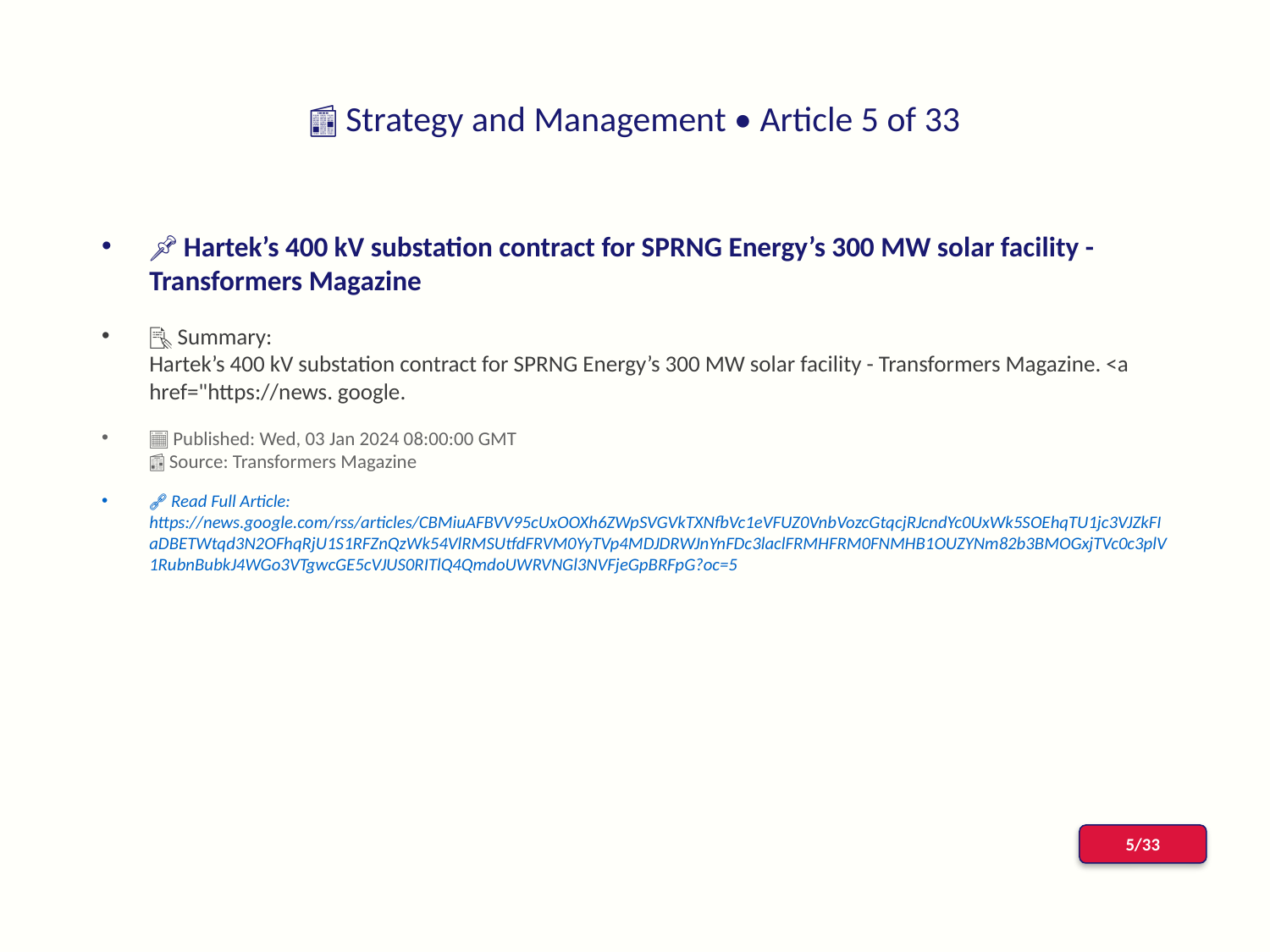

# 📰 Strategy and Management • Article 5 of 33
📌 Hartek’s 400 kV substation contract for SPRNG Energy’s 300 MW solar facility - Transformers Magazine
📝 Summary:
Hartek’s 400 kV substation contract for SPRNG Energy’s 300 MW solar facility - Transformers Magazine. <a href="https://news. google.
📅 Published: Wed, 03 Jan 2024 08:00:00 GMT
📰 Source: Transformers Magazine
🔗 Read Full Article: https://news.google.com/rss/articles/CBMiuAFBVV95cUxOOXh6ZWpSVGVkTXNfbVc1eVFUZ0VnbVozcGtqcjRJcndYc0UxWk5SOEhqTU1jc3VJZkFIaDBETWtqd3N2OFhqRjU1S1RFZnQzWk54VlRMSUtfdFRVM0YyTVp4MDJDRWJnYnFDc3laclFRMHFRM0FNMHB1OUZYNm82b3BMOGxjTVc0c3plV1RubnBubkJ4WGo3VTgwcGE5cVJUS0RITlQ4QmdoUWRVNGl3NVFjeGpBRFpG?oc=5
5/33